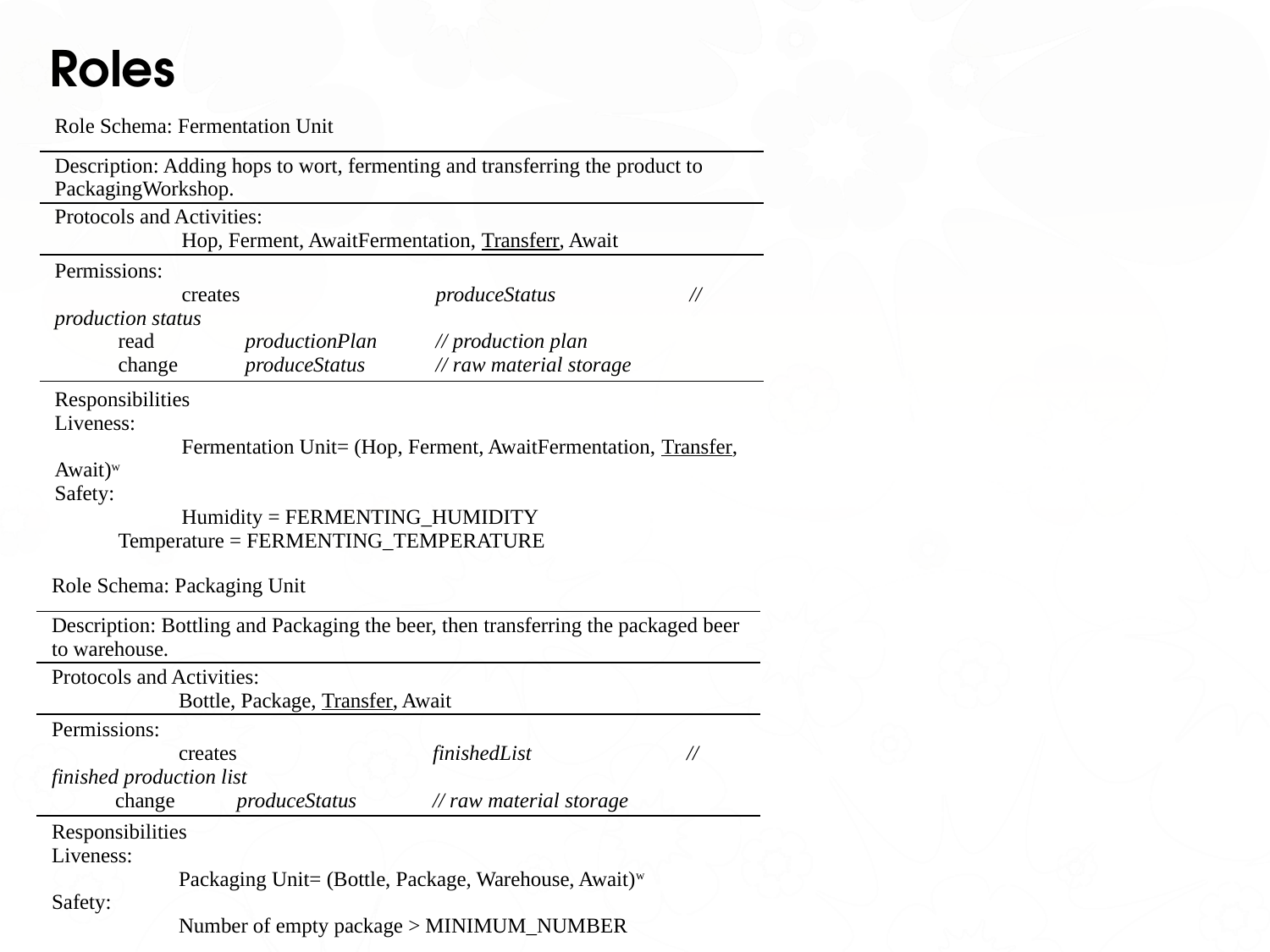

Roles
| Role Schema: Fermentation Unit |
| --- |
| Description: Adding hops to wort, fermenting and transferring the product to PackagingWorkshop. |
| Protocols and Activities: Hop, Ferment, AwaitFermentation, Transferr, Await |
| Permissions: creates produceStatus // production status read productionPlan // production plan change produceStatus // raw material storage |
| Responsibilities Liveness: Fermentation Unit= (Hop, Ferment, AwaitFermentation, Transfer, Await)w Safety: Humidity = FERMENTING\_HUMIDITY Temperature = FERMENTING\_TEMPERATURE |
|  |
| Role Schema: Packaging Unit |
| --- |
| Description: Bottling and Packaging the beer, then transferring the packaged beer to warehouse. |
| Protocols and Activities: Bottle, Package, Transfer, Await |
| Permissions: creates finishedList // finished production list change produceStatus // raw material storage |
| Responsibilities Liveness: Packaging Unit= (Bottle, Package, Warehouse, Await)w Safety: Number of empty package > MINIMUM\_NUMBER |